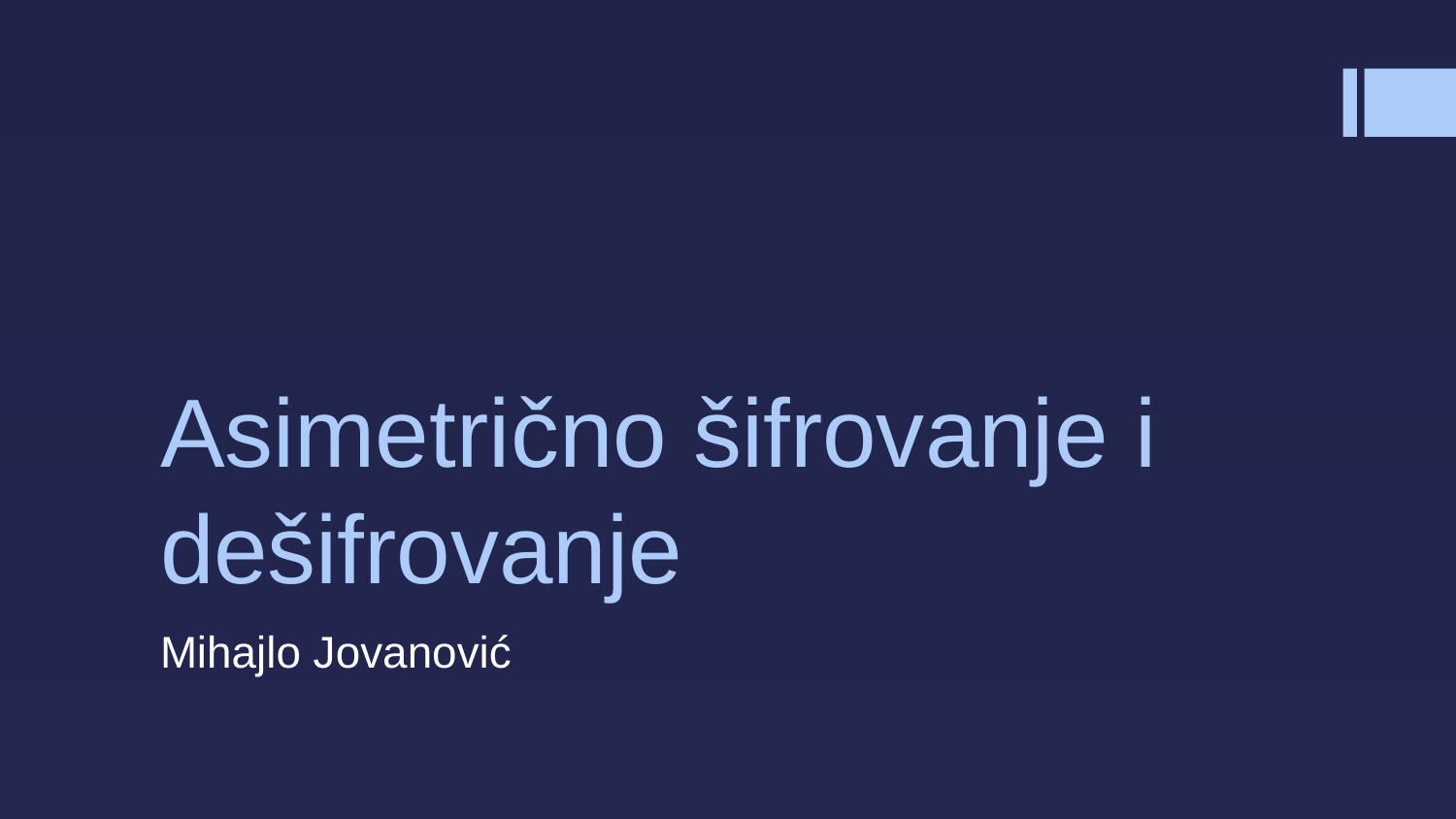

# Asimetrično šifrovanje i dešifrovanje
Mihajlo Jovanović